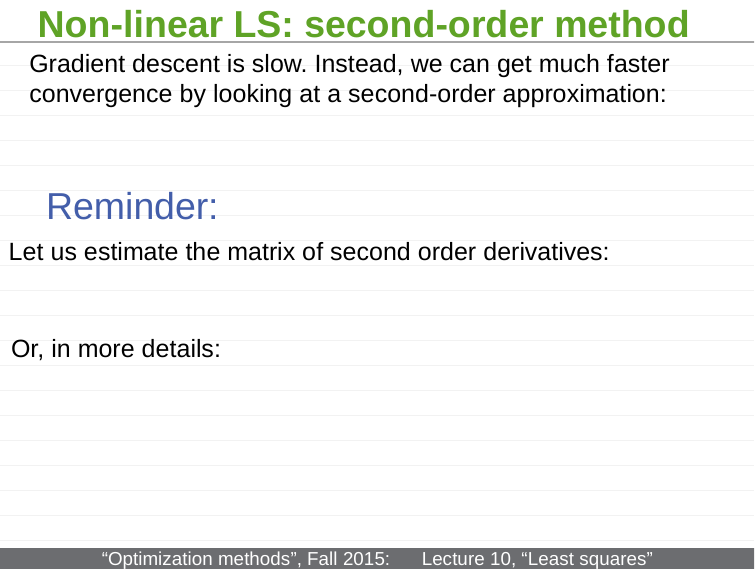

# Non-linear LS: second-order method
Gradient descent is slow. Instead, we can get much faster convergence by looking at a second-order approximation:
Reminder:
Let us estimate the matrix of second order derivatives:
Or, in more details: